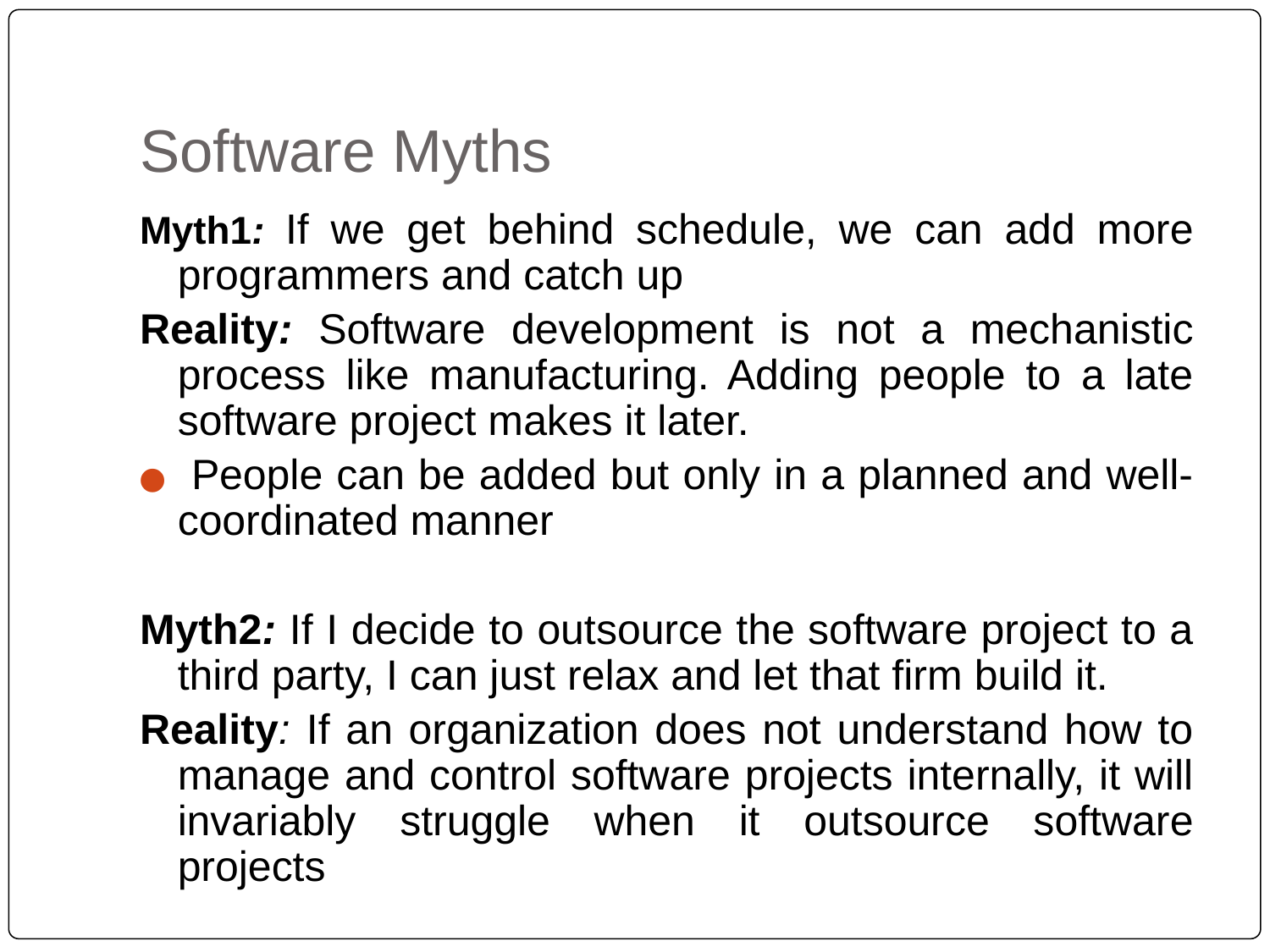

# Software Myths
Myth1: If we get behind schedule, we can add more programmers and catch up
Reality: Software development is not a mechanistic process like manufacturing. Adding people to a late software project makes it later.
 People can be added but only in a planned and well-coordinated manner

Myth2: If I decide to outsource the software project to a third party, I can just relax and let that firm build it.
Reality: If an organization does not understand how to manage and control software projects internally, it will invariably struggle when it outsource software projects